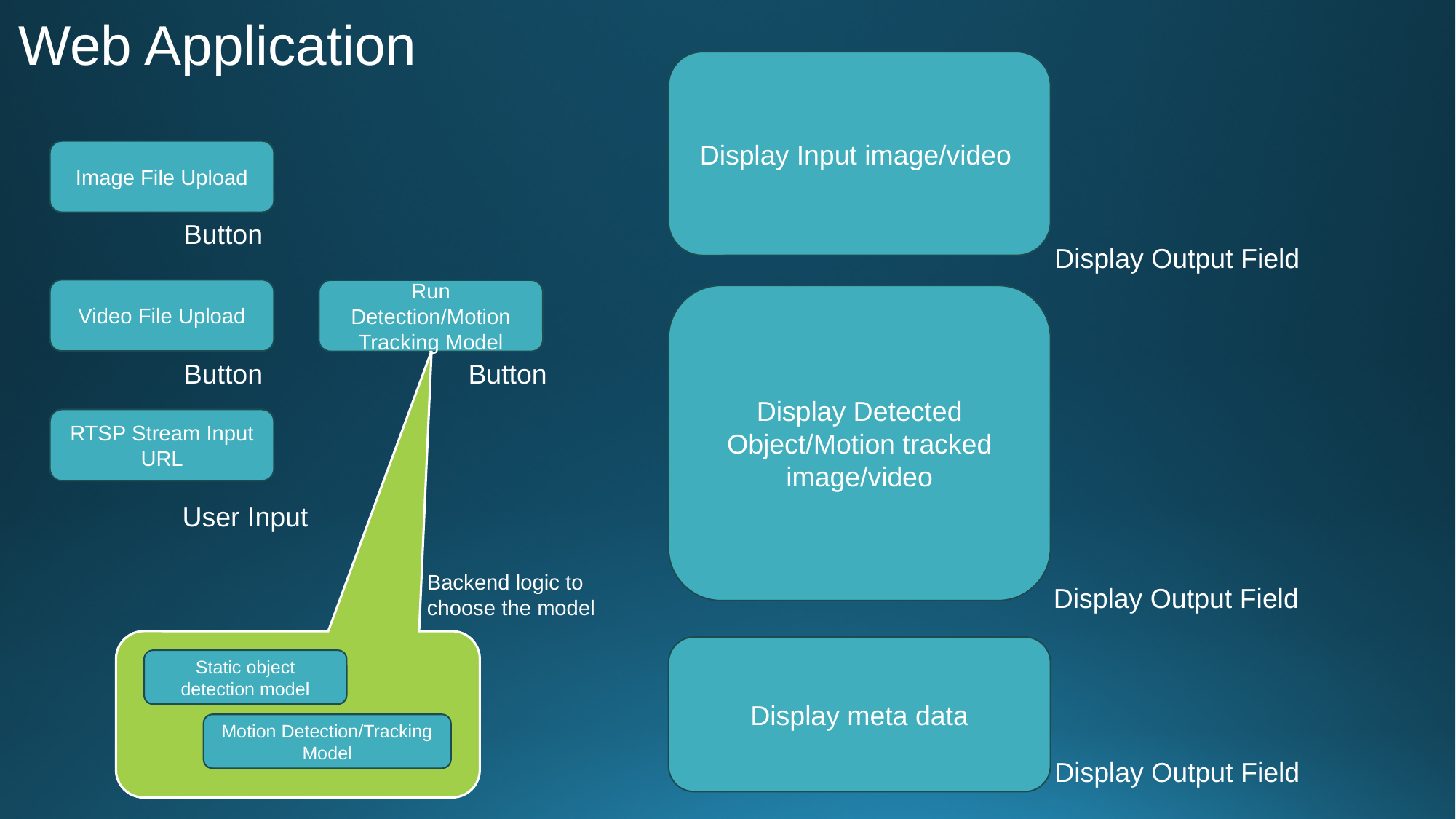

# Web Application
Display Input image/video
Image File Upload
Button
Display Output Field
Video File Upload
Run Detection/Motion Tracking Model
Display Detected Object/Motion tracked image/video
Button
Button
RTSP Stream Input URL
User Input
Backend logic to choose the model
Display Output Field

Display meta data
Static object detection model

Motion Detection/Tracking Model
Display Output Field